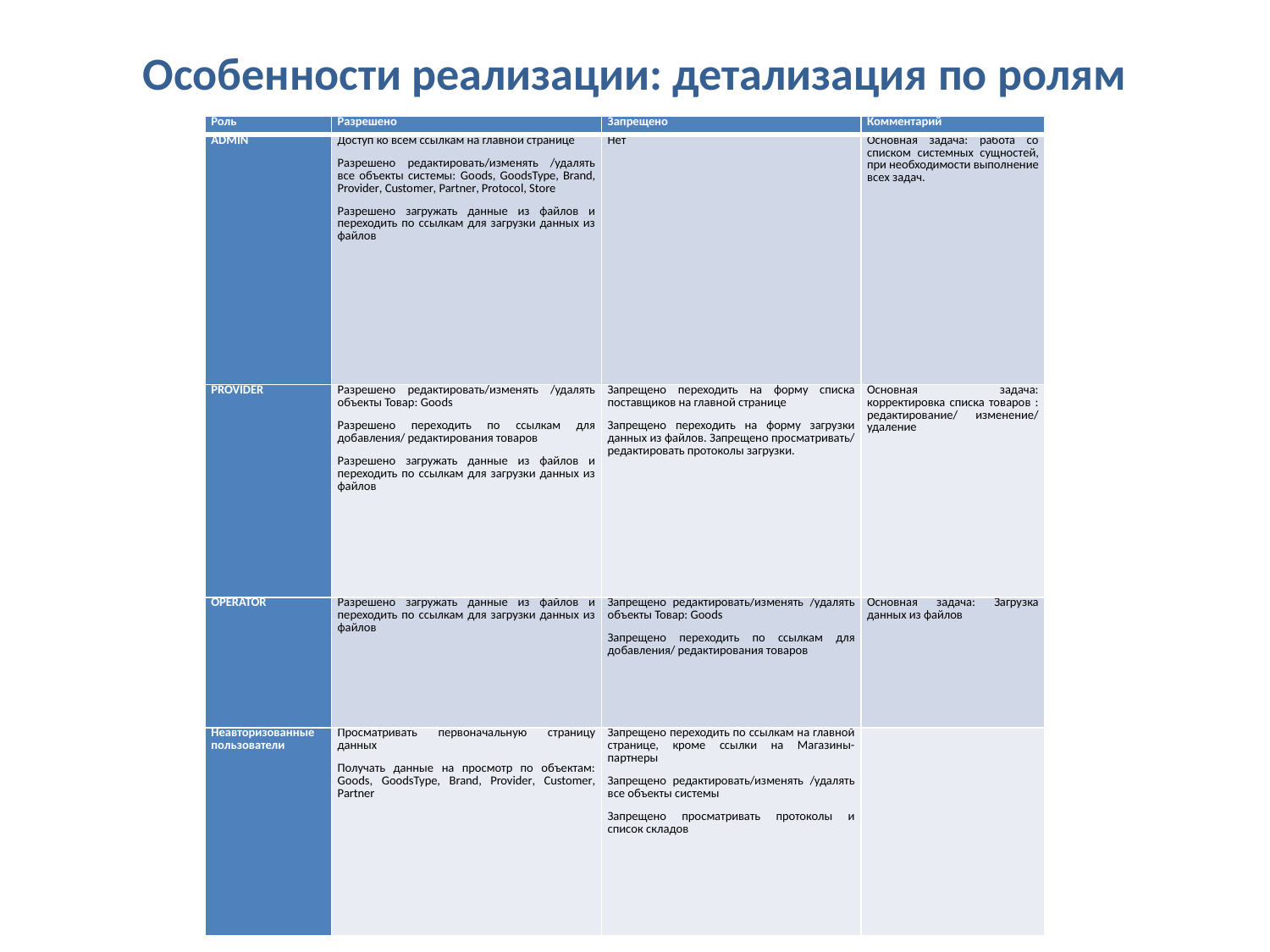

# Особенности реализации: детализация по ролям
| Роль | Разрешено | Запрещено | Комментарий |
| --- | --- | --- | --- |
| ADMIN | Доступ ко всем ссылкам на главной странице Разрешено редактировать/изменять /удалять все объекты системы: Goods, GoodsType, Brand, Provider, Customer, Partner, Protocol, Store Разрешено загружать данные из файлов и переходить по ссылкам для загрузки данных из файлов | Нет | Основная задача: работа со списком системных сущностей, при необходимости выполнение всех задач. |
| PROVIDER | Разрешено редактировать/изменять /удалять объекты Товар: Goods Разрешено переходить по ссылкам для добавления/ редактирования товаров Разрешено загружать данные из файлов и переходить по ссылкам для загрузки данных из файлов | Запрещено переходить на форму списка поставщиков на главной странице Запрещено переходить на форму загрузки данных из файлов. Запрещено просматривать/ редактировать протоколы загрузки. | Основная задача: корректировка списка товаров : редактирование/ изменение/ удаление |
| OPERATOR | Разрешено загружать данные из файлов и переходить по ссылкам для загрузки данных из файлов | Запрещено редактировать/изменять /удалять объекты Товар: Goods Запрещено переходить по ссылкам для добавления/ редактирования товаров | Основная задача: Загрузка данных из файлов |
| Неавторизованные пользователи | Просматривать первоначальную страницу данных Получать данные на просмотр по объектам: Goods, GoodsType, Brand, Provider, Customer, Partner | Запрещено переходить по ссылкам на главной странице, кроме ссылки на Магазины-партнеры Запрещено редактировать/изменять /удалять все объекты системы Запрещено просматривать протоколы и список складов |  |